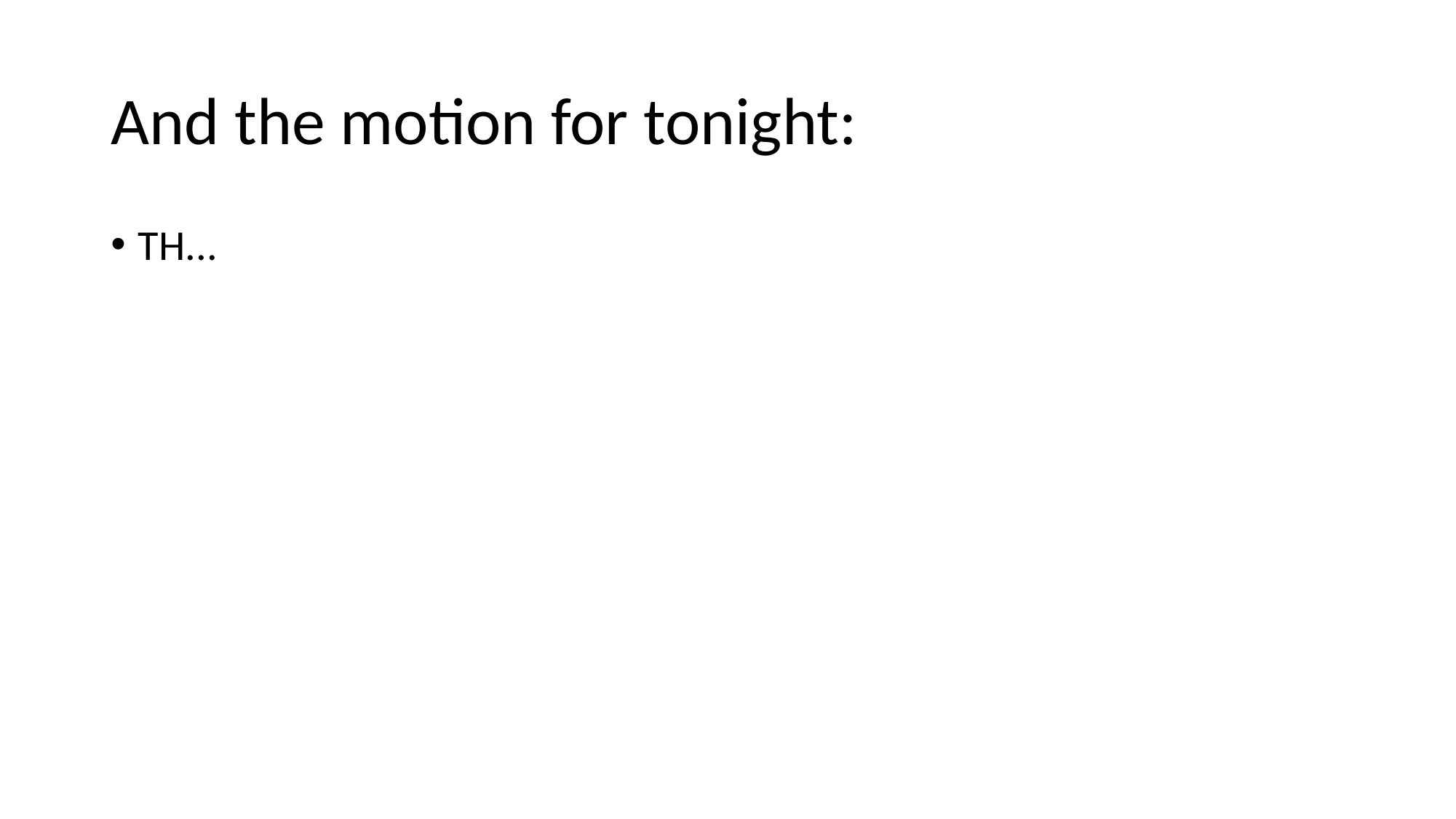

# And the motion for tonight:
TH...